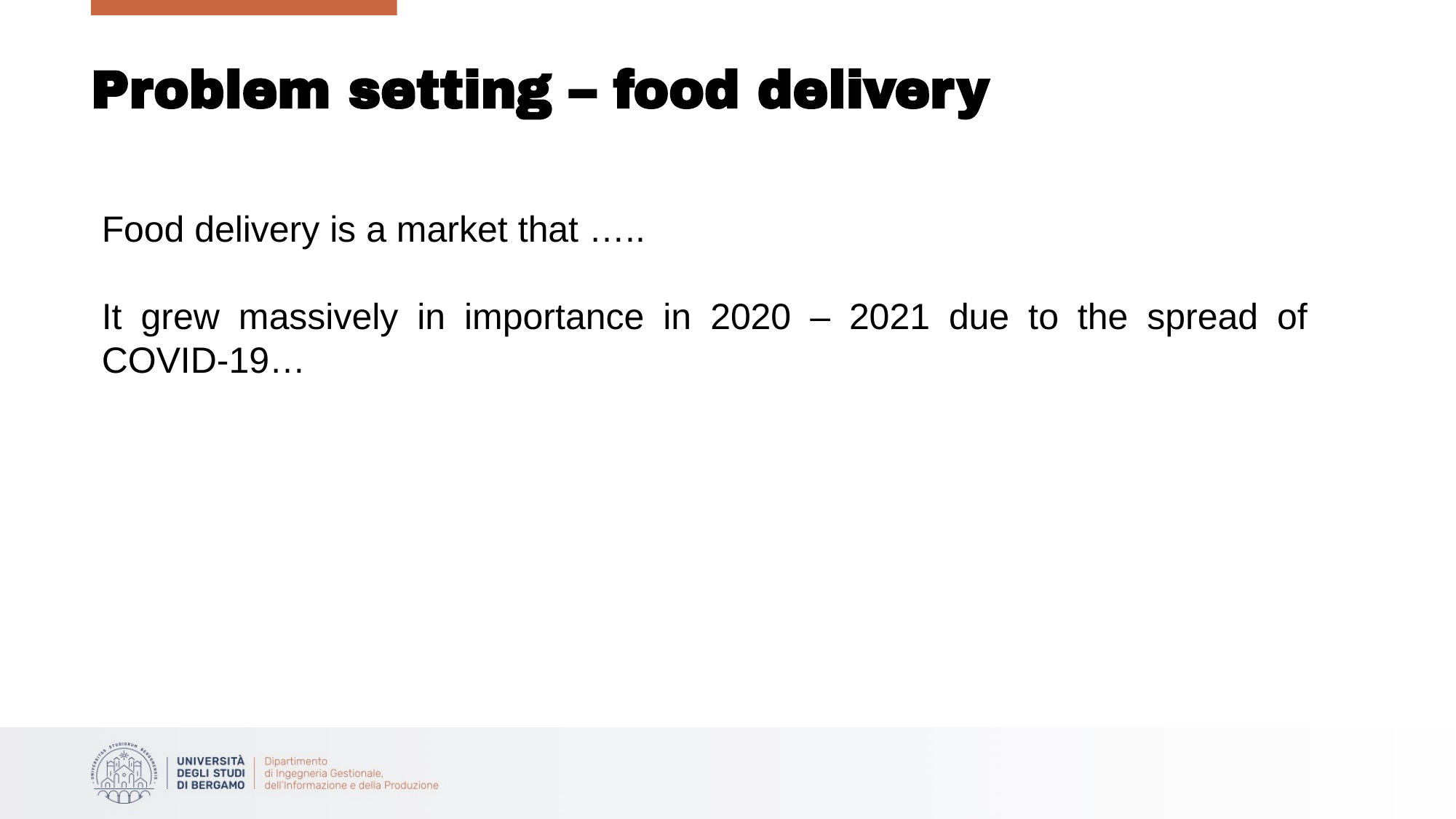

# Problem setting – food delivery
Food delivery is a market that …..

It grew massively in importance in 2020 – 2021 due to the spread of COVID-19…